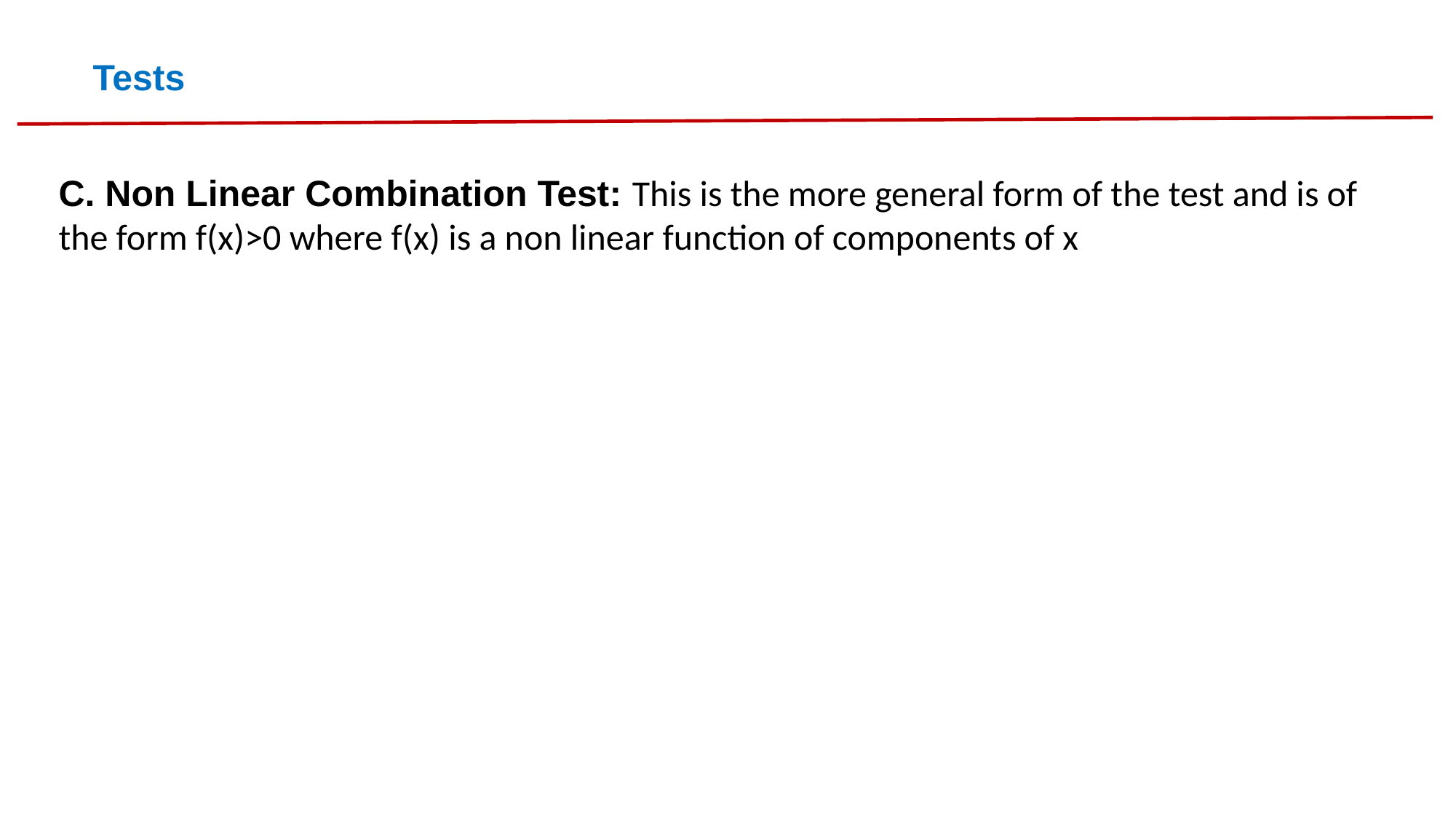

Tests

C. Non Linear Combination Test: This is the more general form of the test and is of the form f(x)>0 where f(x) is a non linear function of components of x